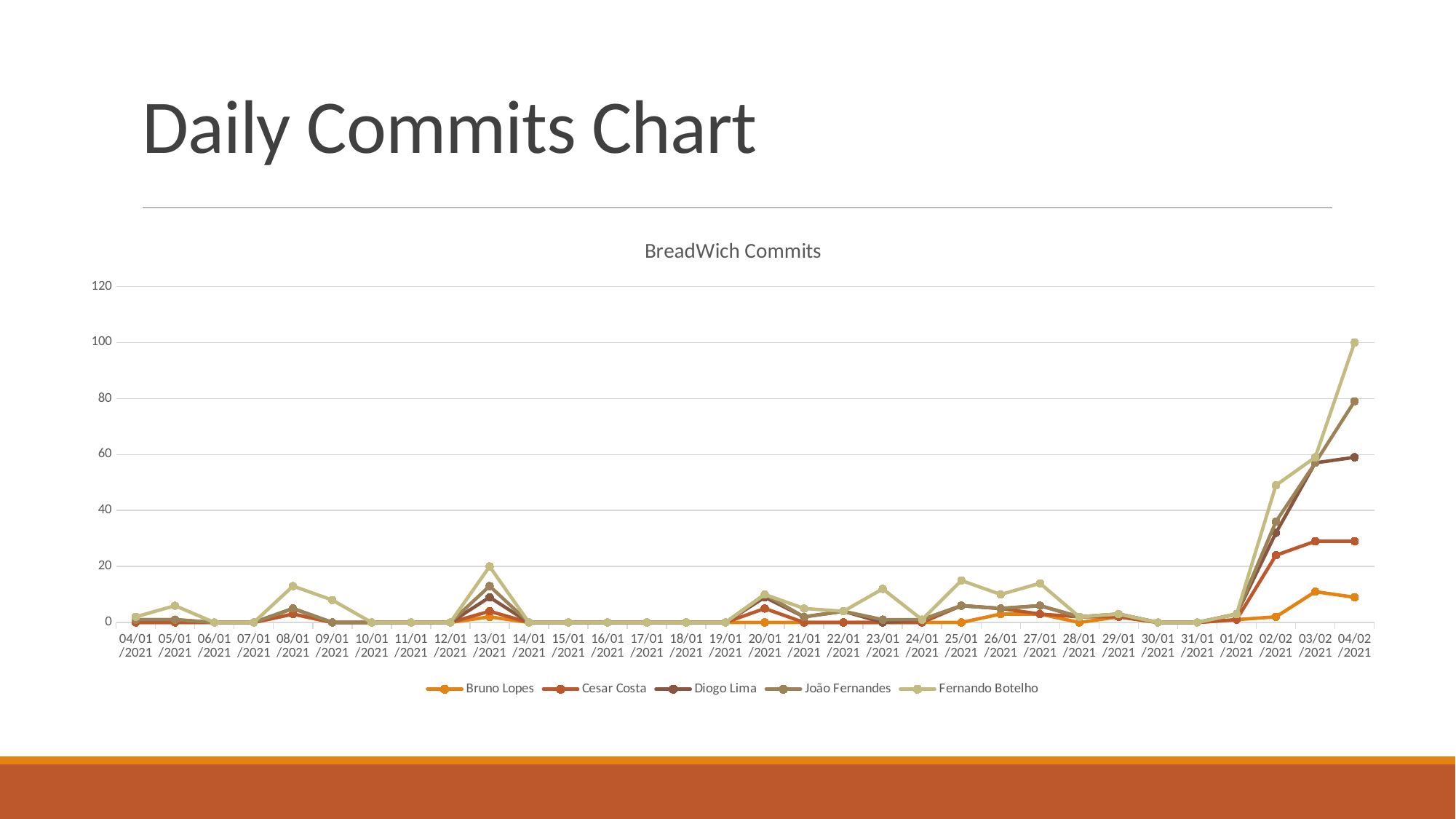

# Daily Commits Chart

### Chart: BreadWich Commits

| Category | Bruno Lopes | Cesar Costa | Diogo Lima | João Fernandes | Fernando Botelho |
|---|---|---|---|---|---|
| 04/01/2021 | None | None | 1.0 | None | 1.0 |
| 05/01/2021 | None | None | 1.0 | None | 5.0 |
| 06/01/2021 | None | None | None | None | None |
| 07/01/2021 | None | None | None | None | None |
| 08/01/2021 | 3.0 | None | 2.0 | None | 8.0 |
| 09/01/2021 | 0.0 | None | None | None | 8.0 |
| 10/01/2021 | None | None | None | None | None |
| 11/01/2021 | None | None | None | None | None |
| 12/01/2021 | None | None | None | None | None |
| 13/01/2021 | 2.0 | 2.0 | 5.0 | 4.0 | 7.0 |
| 14/01/2021 | None | None | None | None | None |
| 15/01/2021 | None | None | None | None | None |
| 16/01/2021 | None | None | None | None | None |
| 17/01/2021 | None | None | None | None | None |
| 18/01/2021 | None | None | None | None | None |
| 19/01/2021 | None | None | None | None | None |
| 20/01/2021 | None | 5.0 | 4.0 | 1.0 | None |
| 21/01/2021 | None | None | 2.0 | None | 3.0 |
| 22/01/2021 | None | None | 4.0 | None | None |
| 23/01/2021 | None | None | None | 1.0 | 11.0 |
| 24/01/2021 | None | None | 1.0 | None | None |
| 25/01/2021 | None | 6.0 | None | None | 9.0 |
| 26/01/2021 | 3.0 | 2.0 | None | None | 5.0 |
| 27/01/2021 | 3.0 | None | 3.0 | None | 8.0 |
| 28/01/2021 | None | 2.0 | None | None | None |
| 29/01/2021 | 2.0 | None | 1.0 | None | None |
| 30/01/2021 | None | None | None | None | None |
| 31/01/2021 | None | None | None | None | None |
| 01/02/2021 | 1.0 | None | 2.0 | None | None |
| 02/02/2021 | 2.0 | 22.0 | 8.0 | 4.0 | 13.0 |
| 03/02/2021 | 11.0 | 18.0 | 28.0 | None | 2.0 |
| 04/02/2021 | 9.0 | 20.0 | 30.0 | 20.0 | 21.0 |